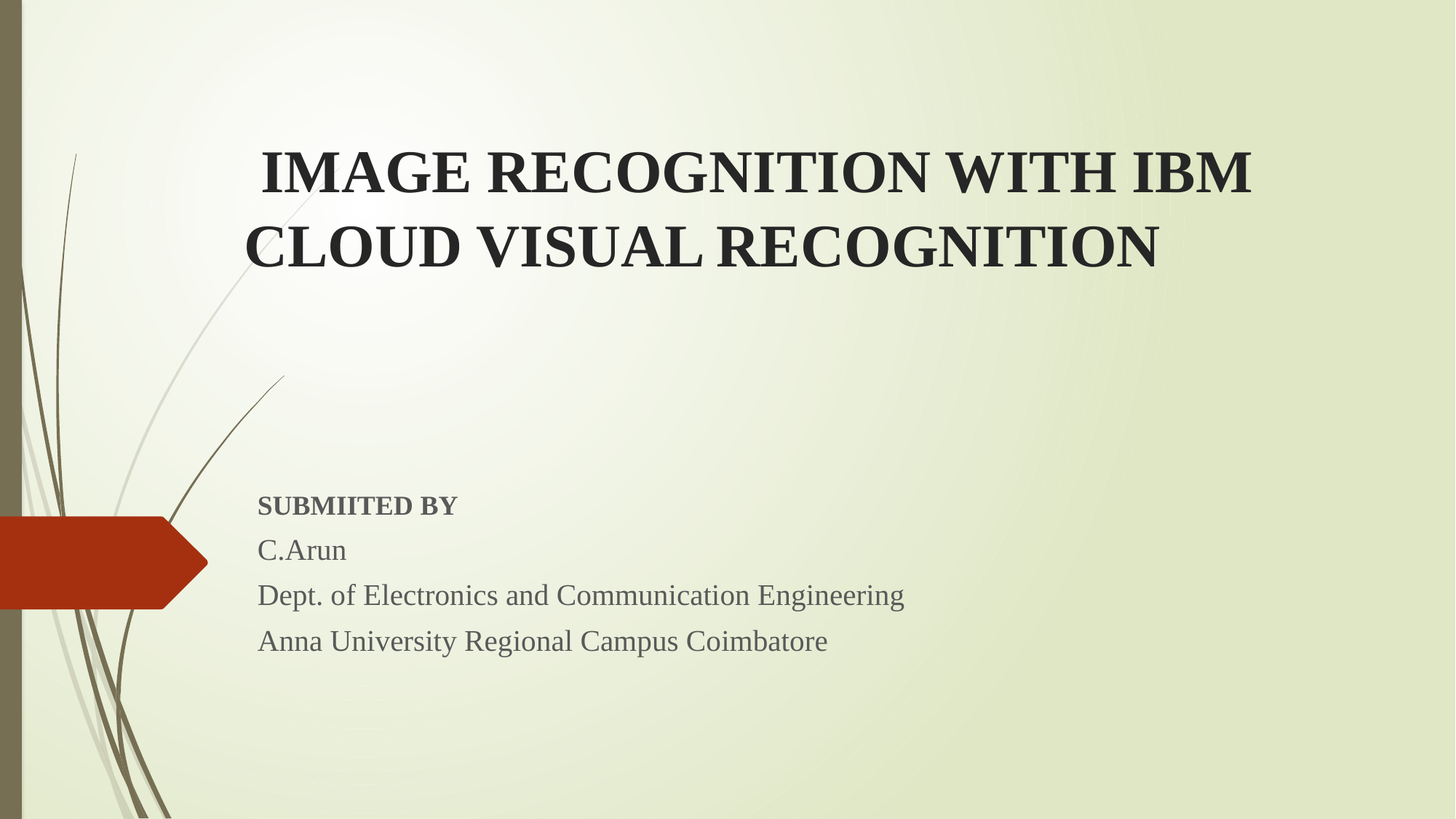

# IMAGE RECOGNITION WITH IBM    CLOUD VISUAL RECOGNITION
SUBMIITED BY
C.Arun
Dept. of Electronics and Communication Engineering
Anna University Regional Campus Coimbatore